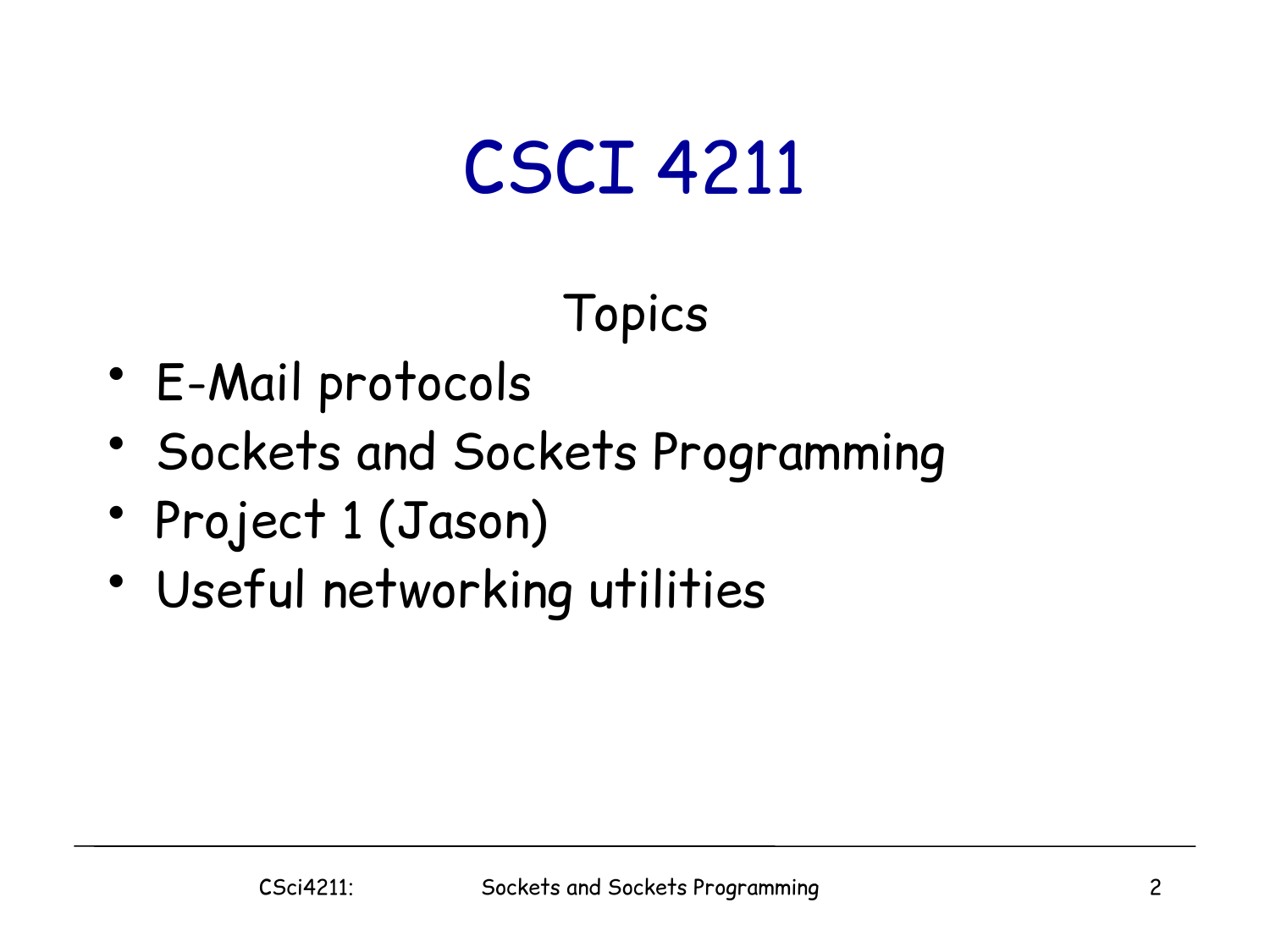

# CSCI 4211
Topics
E-Mail protocols
Sockets and Sockets Programming
Project 1 (Jason)
Useful networking utilities
CSci4211:                    Sockets and Sockets Programming
2